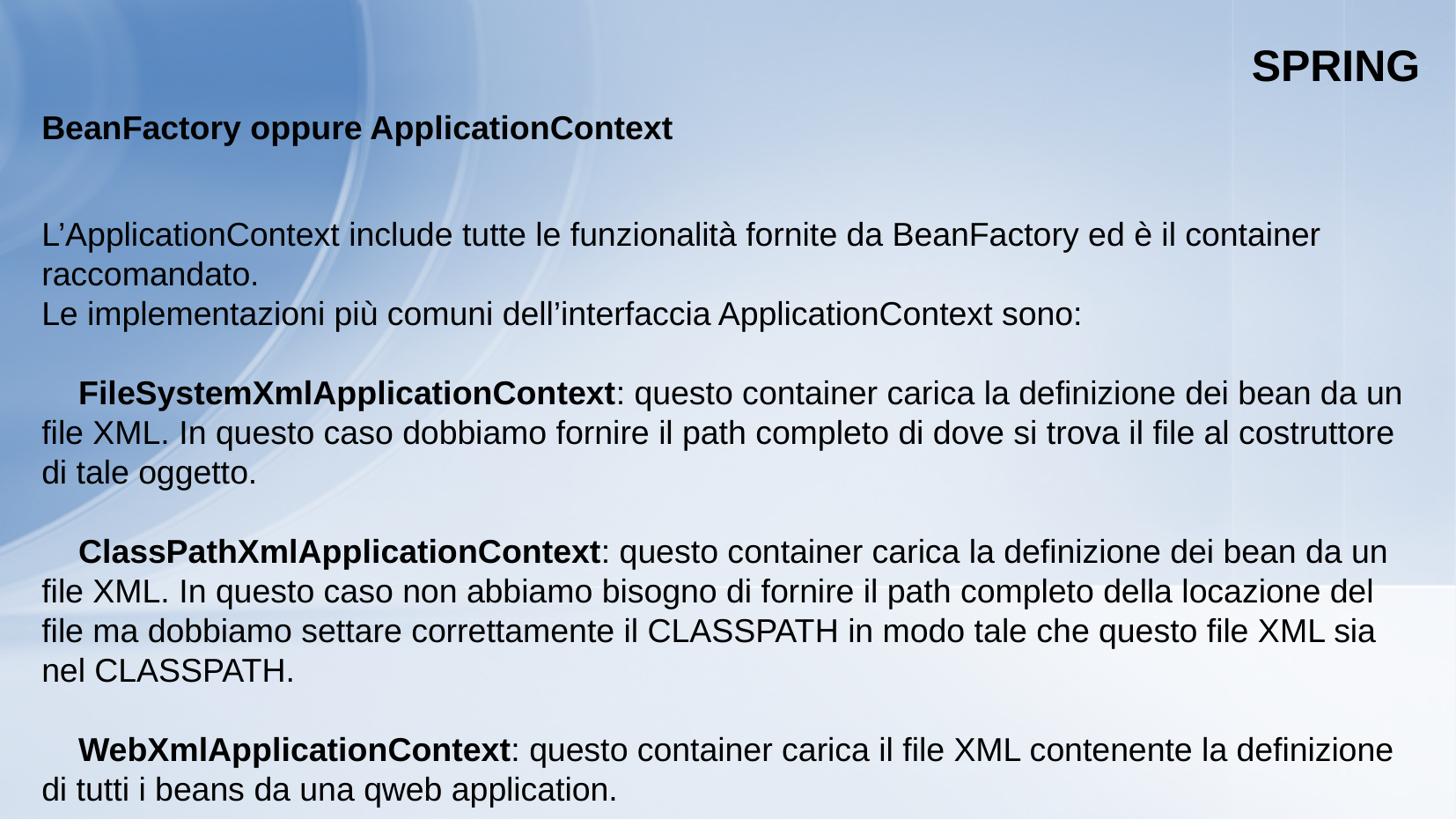

SPRING
BeanFactory oppure ApplicationContext
L’ApplicationContext include tutte le funzionalità fornite da BeanFactory ed è il container raccomandato.
Le implementazioni più comuni dell’interfaccia ApplicationContext sono:

    FileSystemXmlApplicationContext: questo container carica la definizione dei bean da un file XML. In questo caso dobbiamo fornire il path completo di dove si trova il file al costruttore di tale oggetto.

    ClassPathXmlApplicationContext: questo container carica la definizione dei bean da un file XML. In questo caso non abbiamo bisogno di fornire il path completo della locazione del file ma dobbiamo settare correttamente il CLASSPATH in modo tale che questo file XML sia nel CLASSPATH.

    WebXmlApplicationContext: questo container carica il file XML contenente la definizione di tutti i beans da una qweb application.